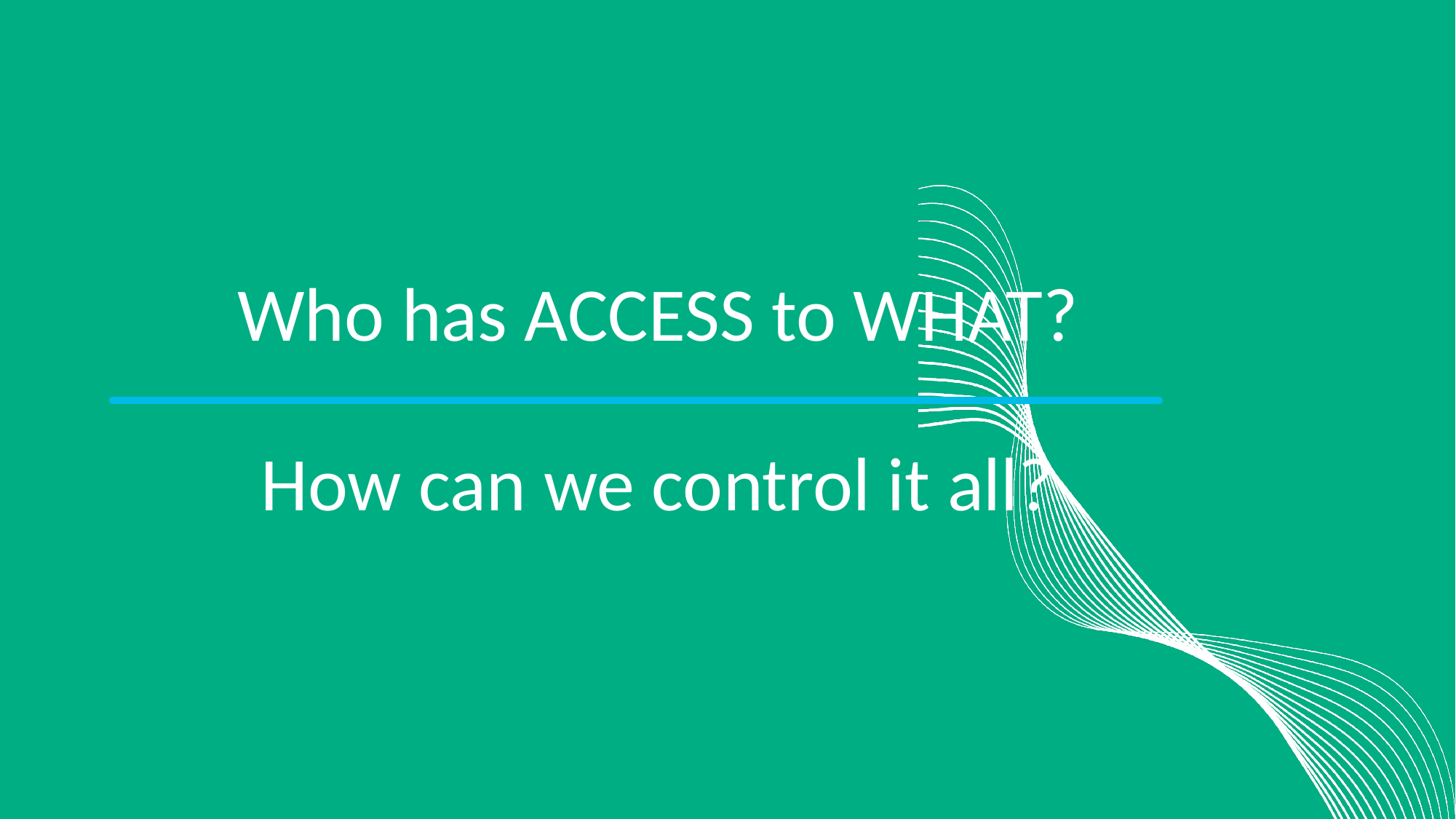

# Who has ACCESS to WHAT?
How can we control it all?